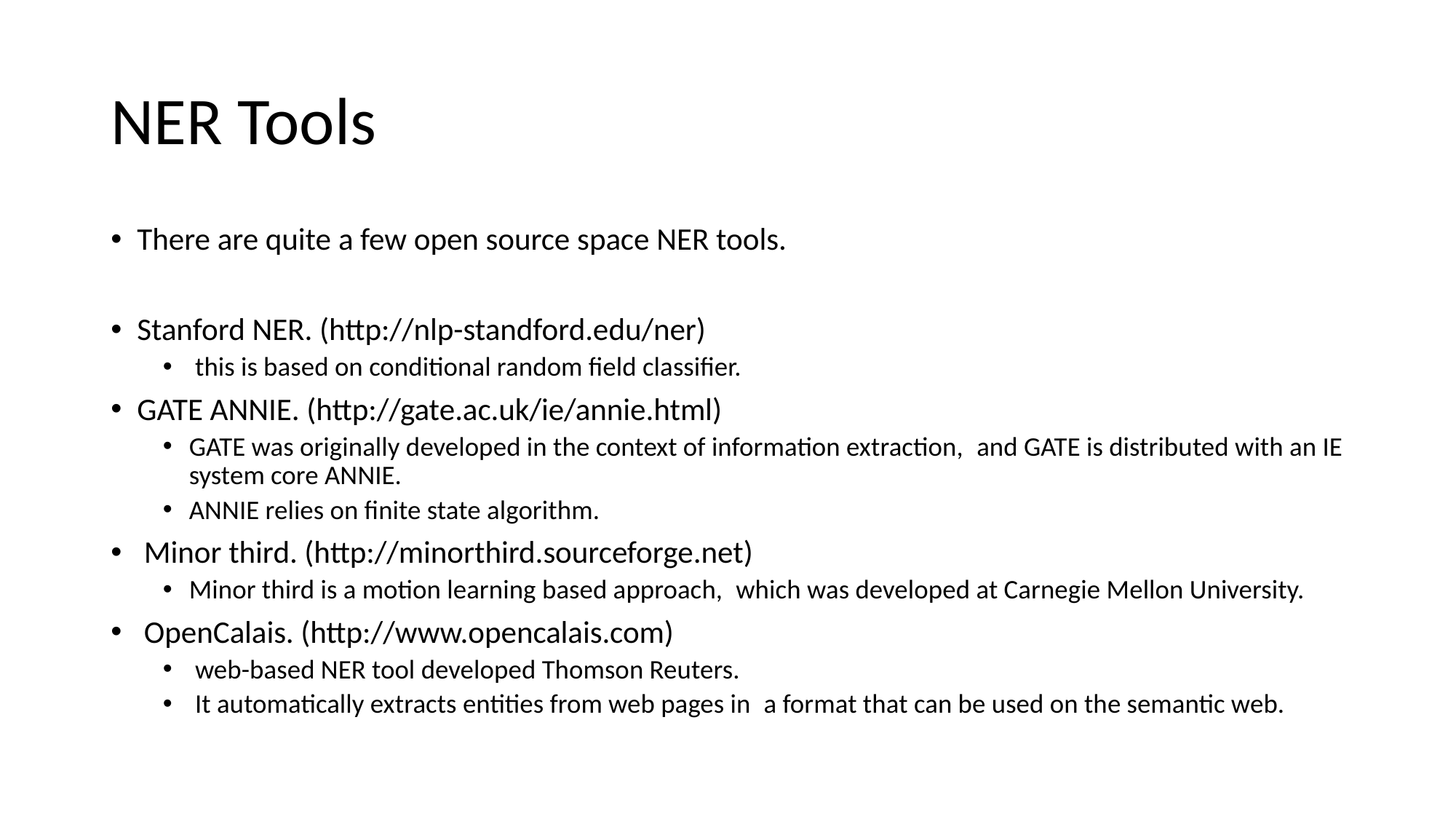

# NER Tools
There are quite a few open source space NER tools.

Stanford NER. (http://nlp-standford.edu/ner)
 this is based on conditional random field classifier.
GATE ANNIE. (http://gate.ac.uk/ie/annie.html)
GATE was originally developed in the context of information extraction,  and GATE is distributed with an IE system core ANNIE.
ANNIE relies on finite state algorithm.
 Minor third. (http://minorthird.sourceforge.net)
Minor third is a motion learning based approach,  which was developed at Carnegie Mellon University.
 OpenCalais. (http://www.opencalais.com)
 web-based NER tool developed Thomson Reuters.
 It automatically extracts entities from web pages in  a format that can be used on the semantic web.